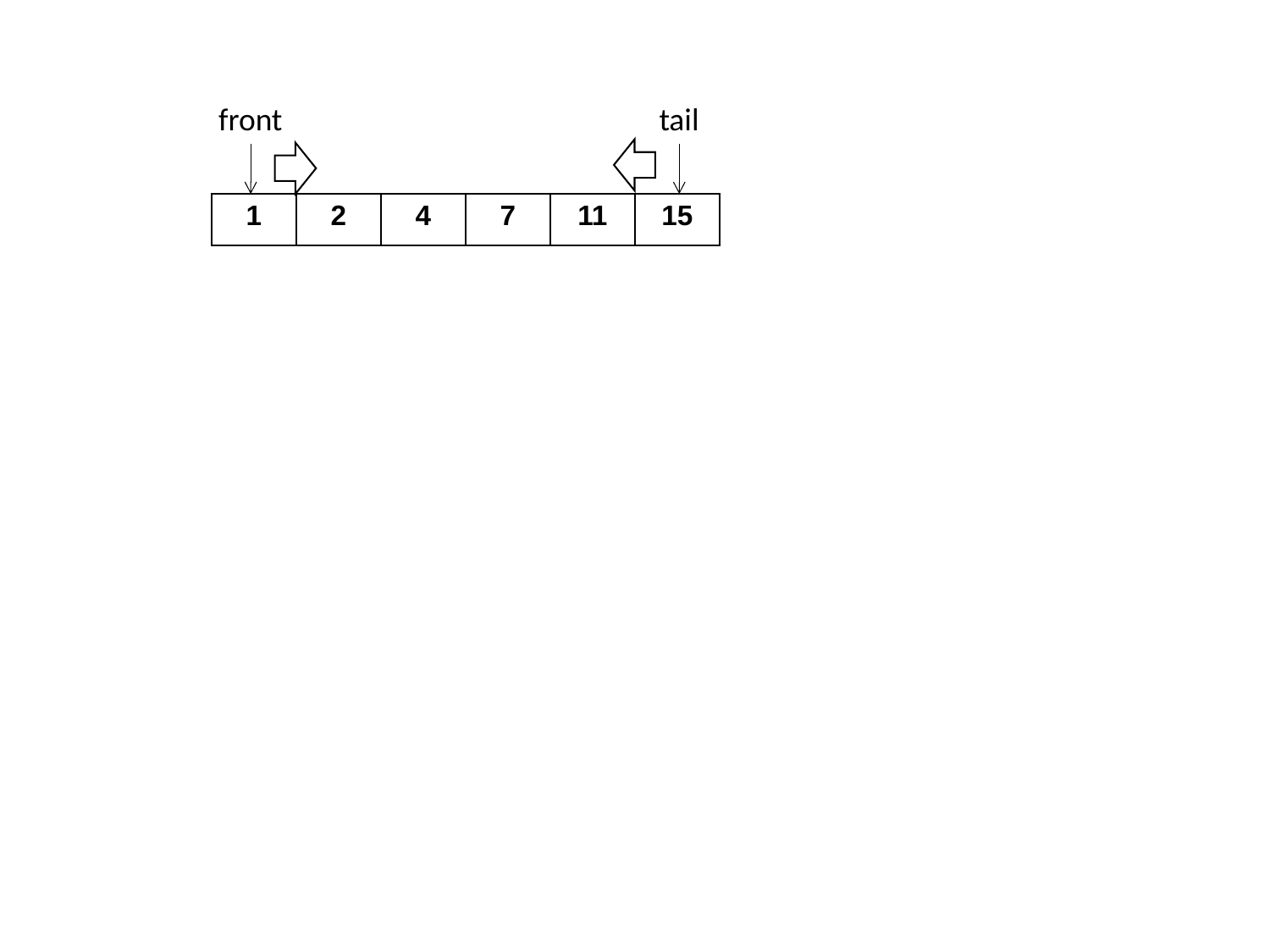

front
tail

| 1 | 2 | 4 | 7 | 11 | 15 |
| --- | --- | --- | --- | --- | --- |